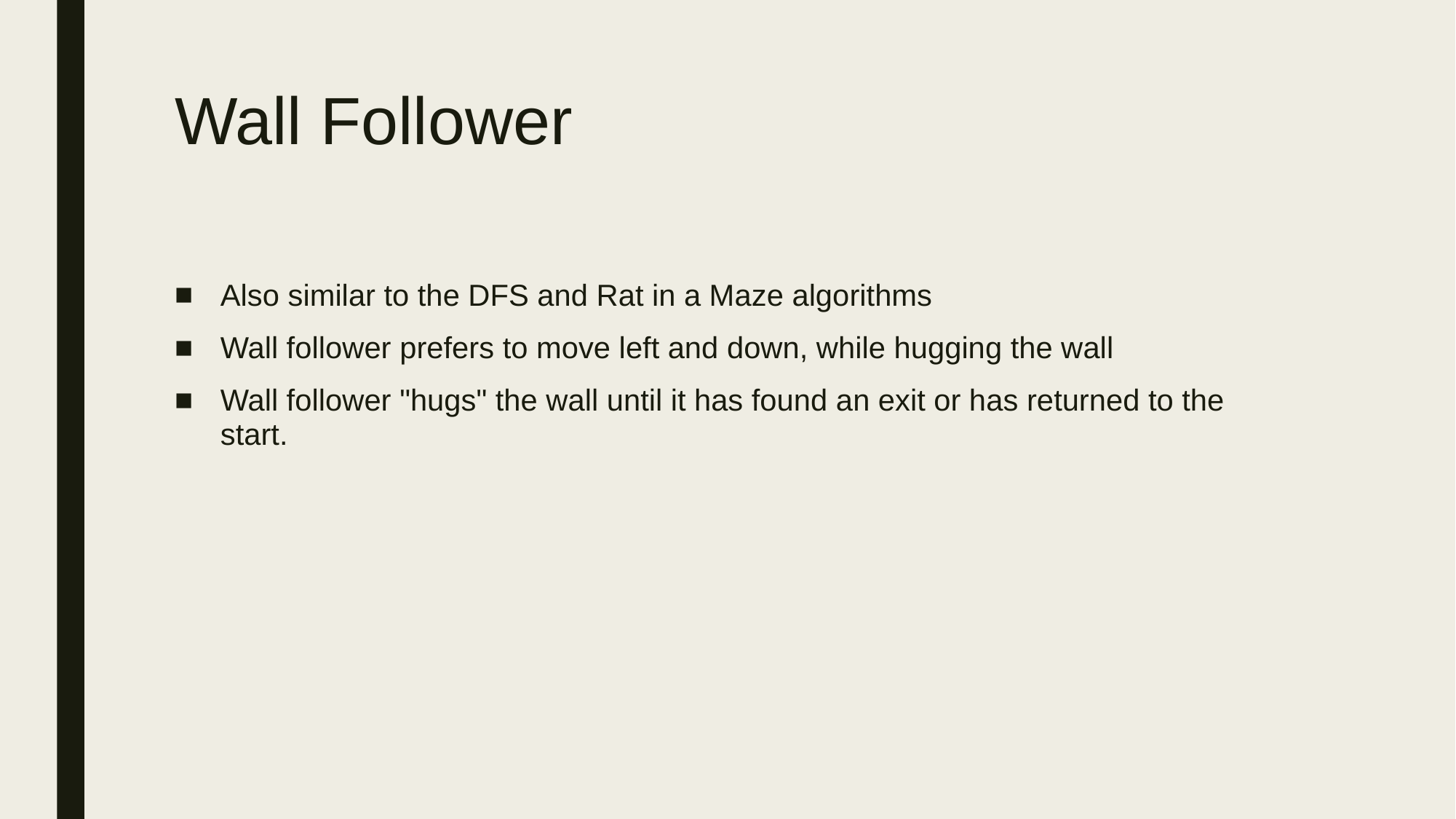

# Wall Follower
Also similar to the DFS and Rat in a Maze algorithms
Wall follower prefers to move left and down, while hugging the wall
Wall follower "hugs" the wall until it has found an exit or has returned to the start.